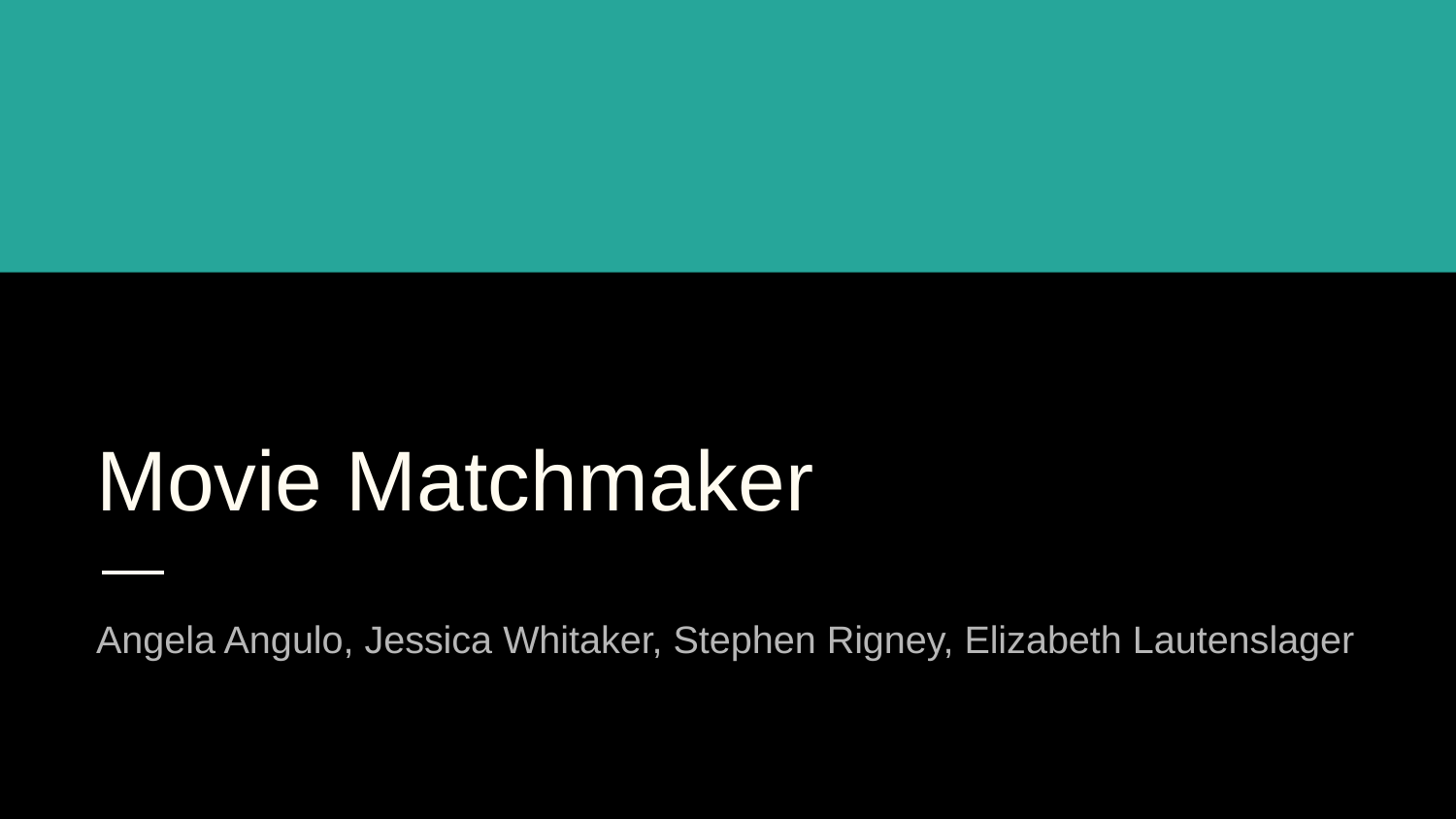

# Movie Matchmaker
Angela Angulo, Jessica Whitaker, Stephen Rigney, Elizabeth Lautenslager